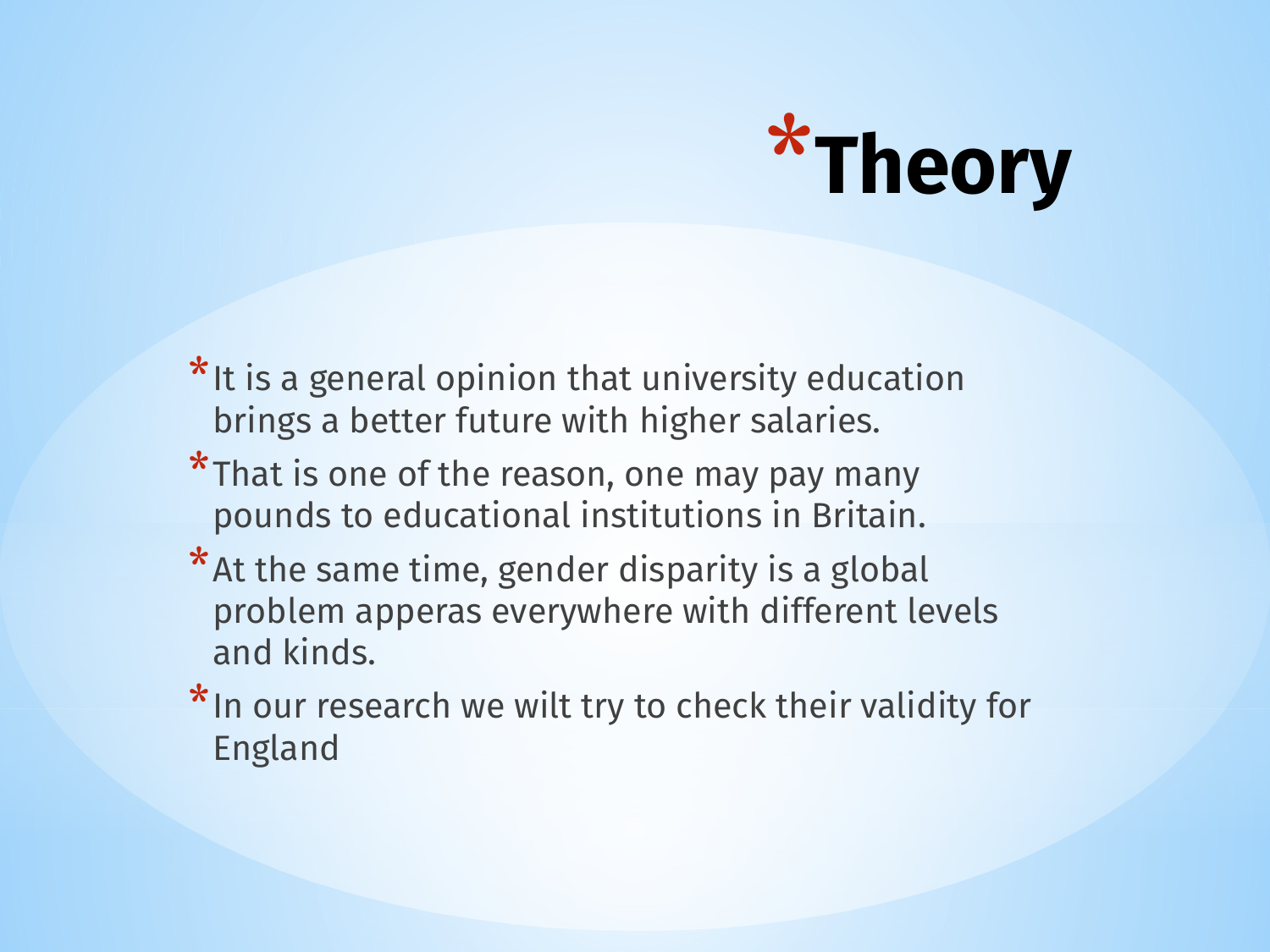

# Theory

It is a general opinion that university education brings a better future with higher salaries.
That is one of the reason, one may pay many pounds to educational institutions in Britain.
At the same time, gender disparity is a global problem apperas everywhere with different levels and kinds.
In our research we wilt try to check their validity for England